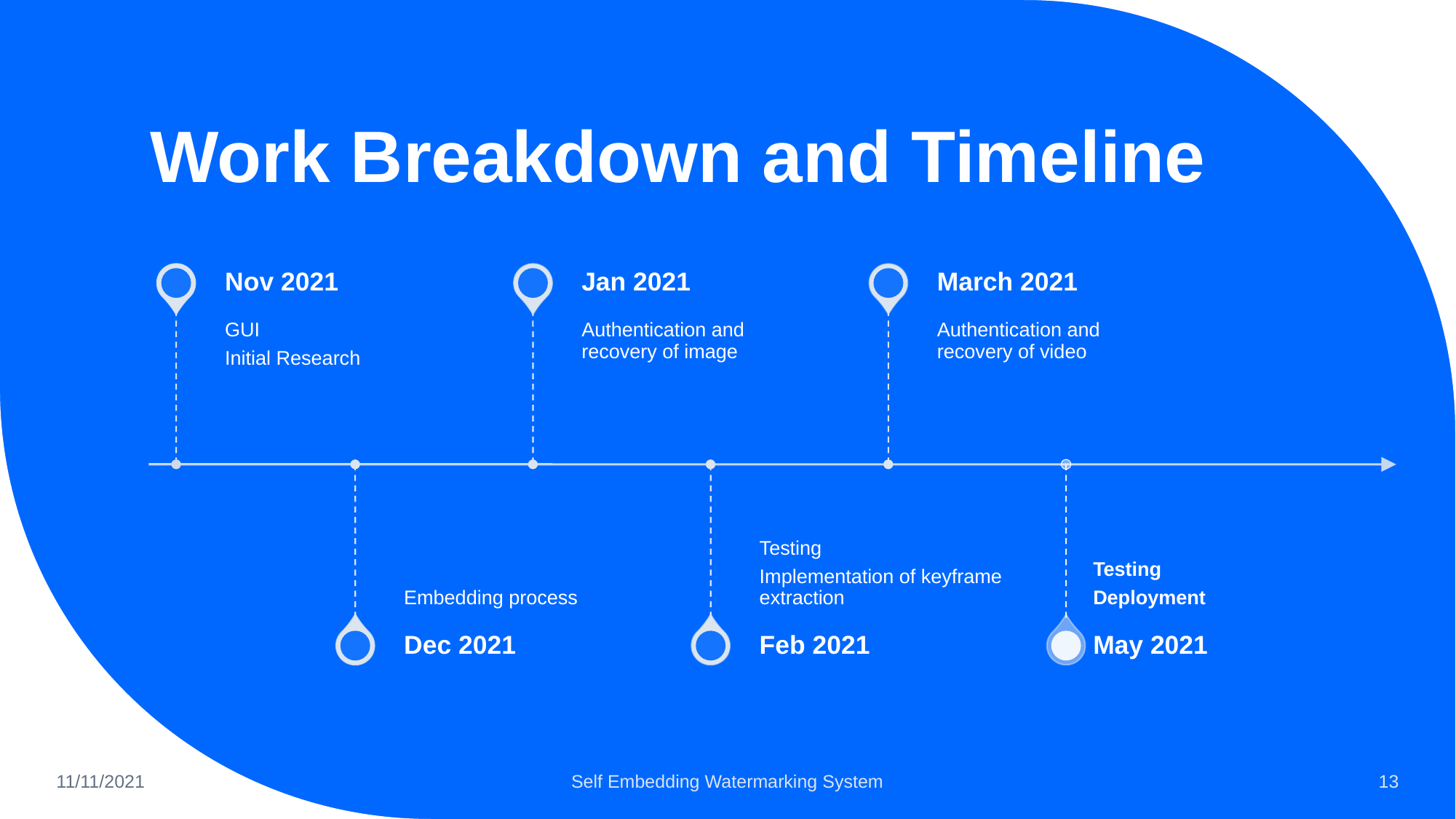

# Work Breakdown and Timeline
GUI
Initial Research
Nov 2021
Embedding process
Dec 2021
Authentication and recovery of image
Jan 2021
Testing
Implementation of keyframe extraction
Feb 2021
Authentication and recovery of video
March 2021
Testing
Deployment
May 2021
11/11/2021
Self Embedding Watermarking System
13